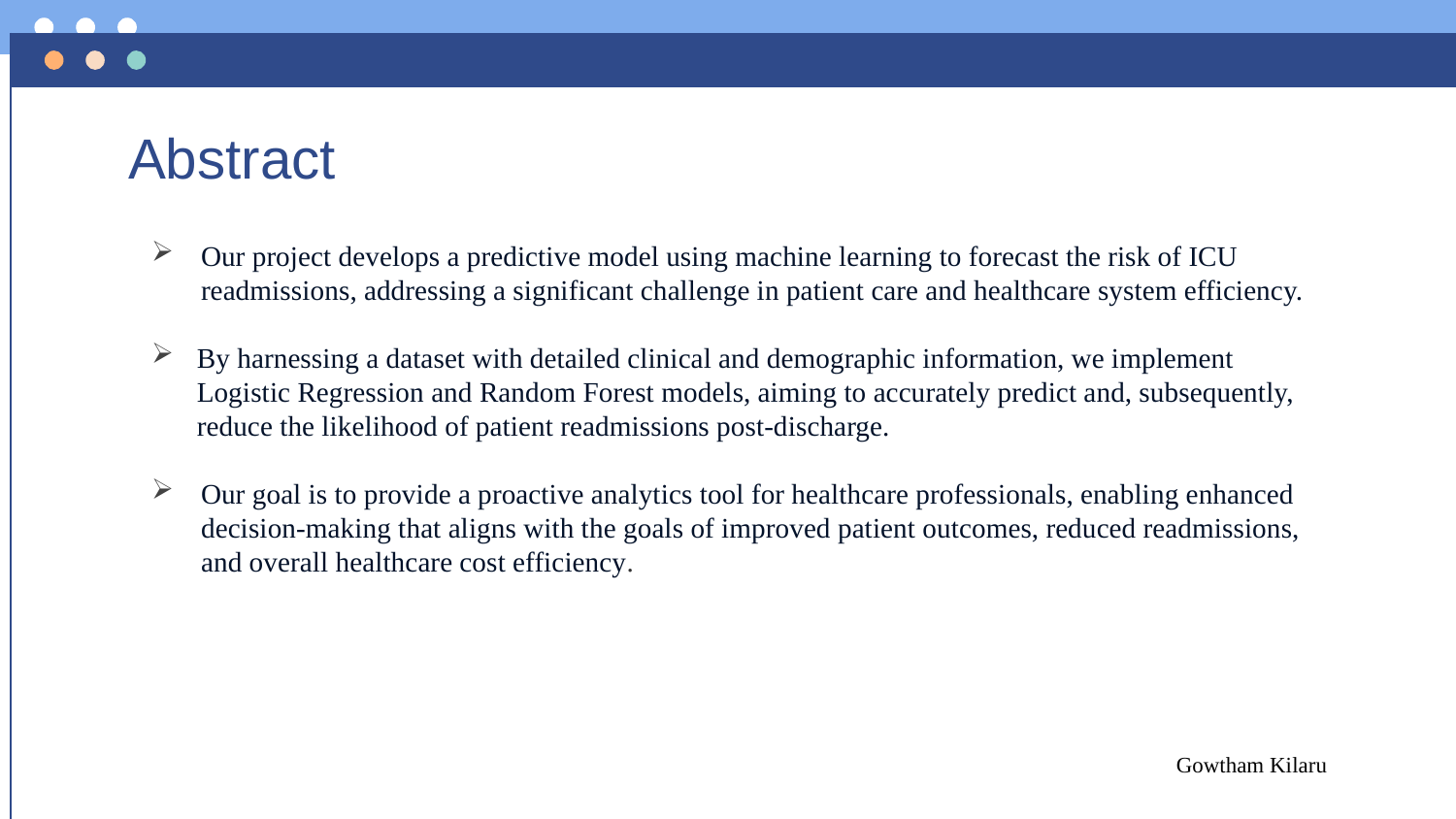

# Abstract
Our project develops a predictive model using machine learning to forecast the risk of ICU readmissions, addressing a significant challenge in patient care and healthcare system efficiency.

By harnessing a dataset with detailed clinical and demographic information, we implement Logistic Regression and Random Forest models, aiming to accurately predict and, subsequently, reduce the likelihood of patient readmissions post-discharge.

Our goal is to provide a proactive analytics tool for healthcare professionals, enabling enhanced decision-making that aligns with the goals of improved patient outcomes, reduced readmissions, and overall healthcare cost efficiency.
Gowtham Kilaru